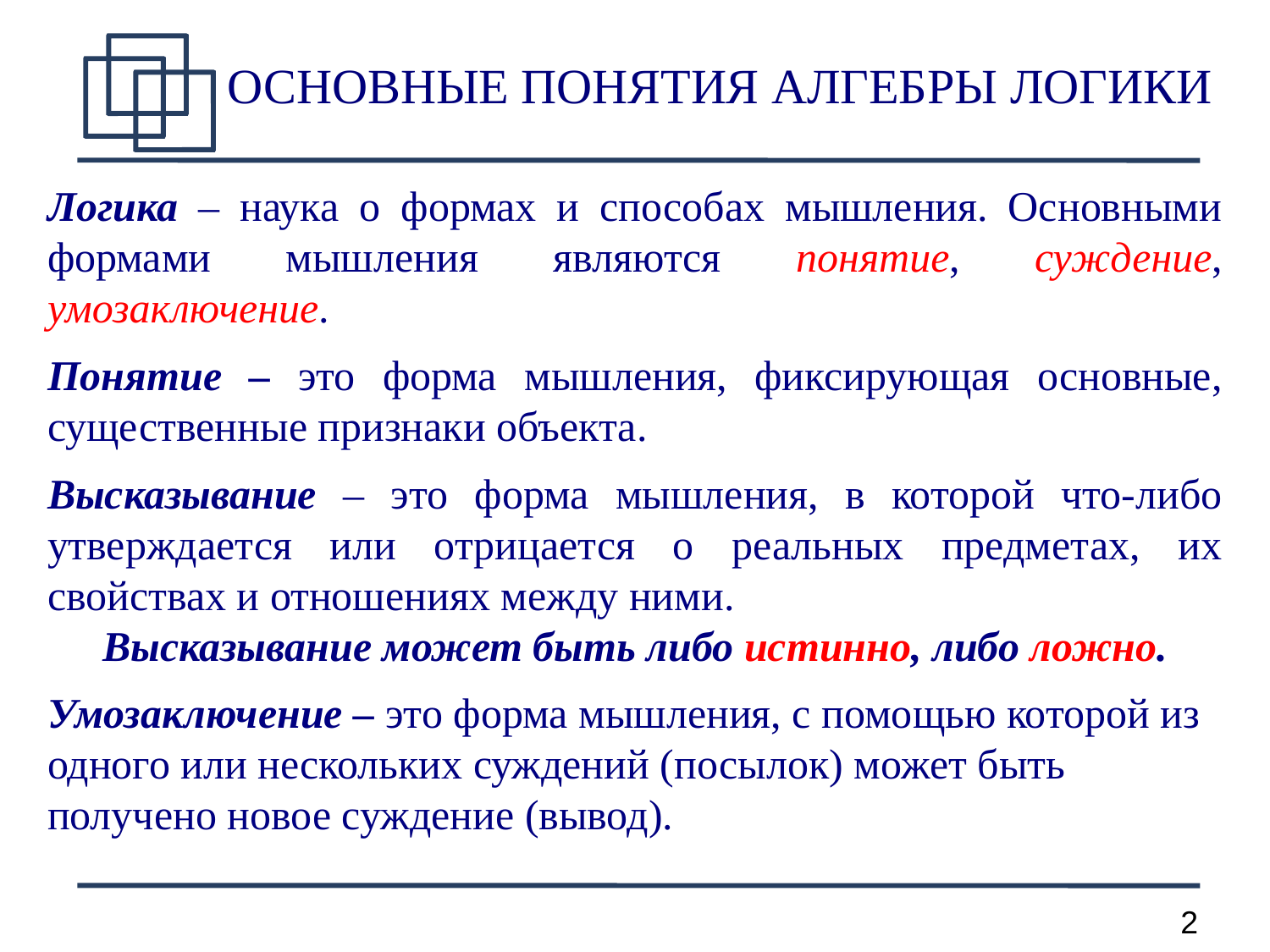

# ОСНОВНЫЕ ПОНЯТИЯ АЛГЕБРЫ ЛОГИКИ

Логика – наука о формах и способах мышления. Основными формами мышления являются понятие, суждение, умозаключение.

Понятие – это форма мышления, фиксирующая основные, существенные признаки объекта.

Высказывание – это форма мышления, в которой что-либо утверждается или отрицается о реальных предметах, их свойствах и отношениях между ними.
Высказывание может быть либо истинно, либо ложно.

Умозаключение – это форма мышления, с помощью которой из одного или нескольких суждений (посылок) может быть получено новое суждение (вывод).